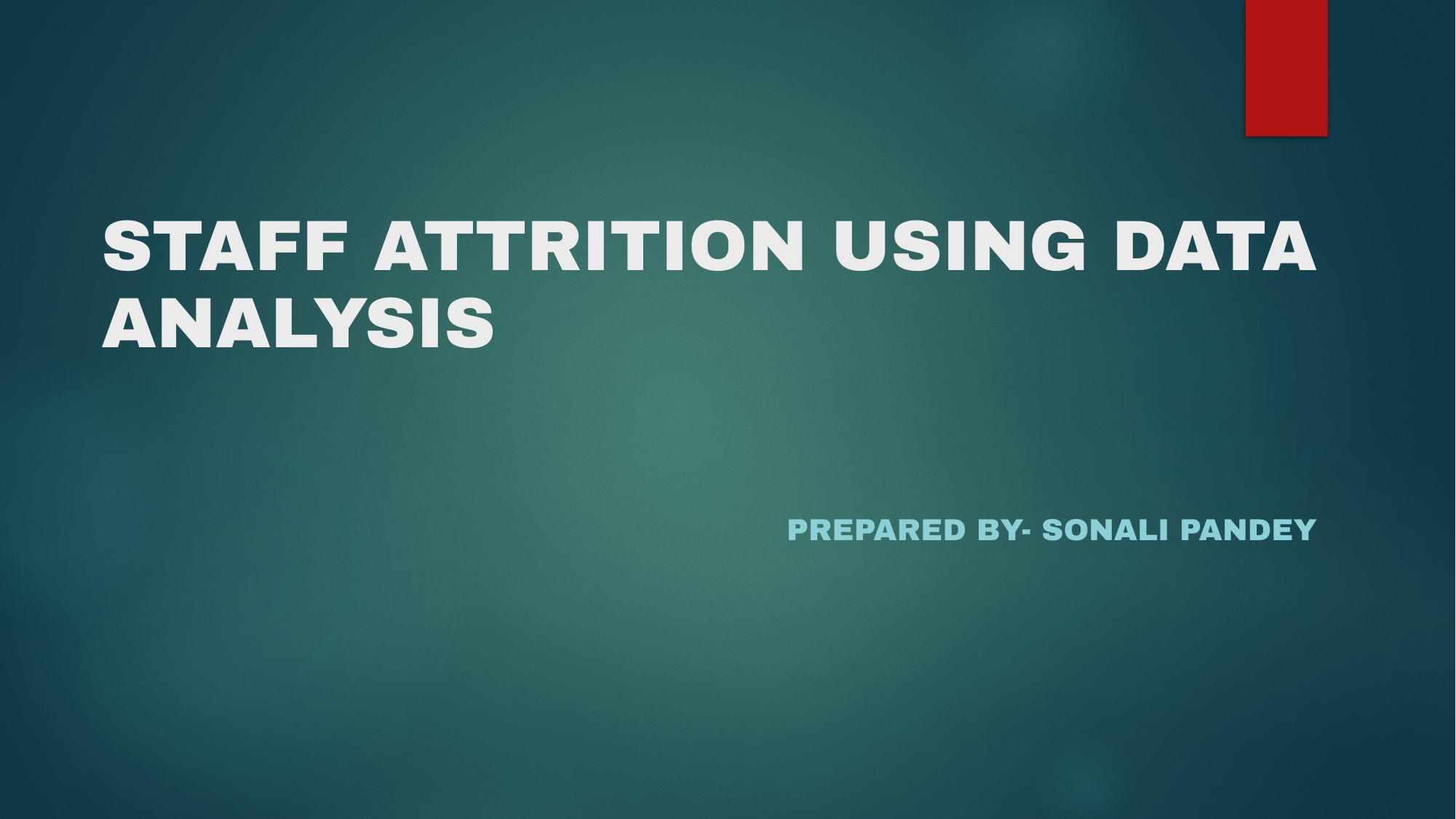

# STAFF ATTRITION USING DATA ANALYSIS
Prepared by- Sonali Pandey